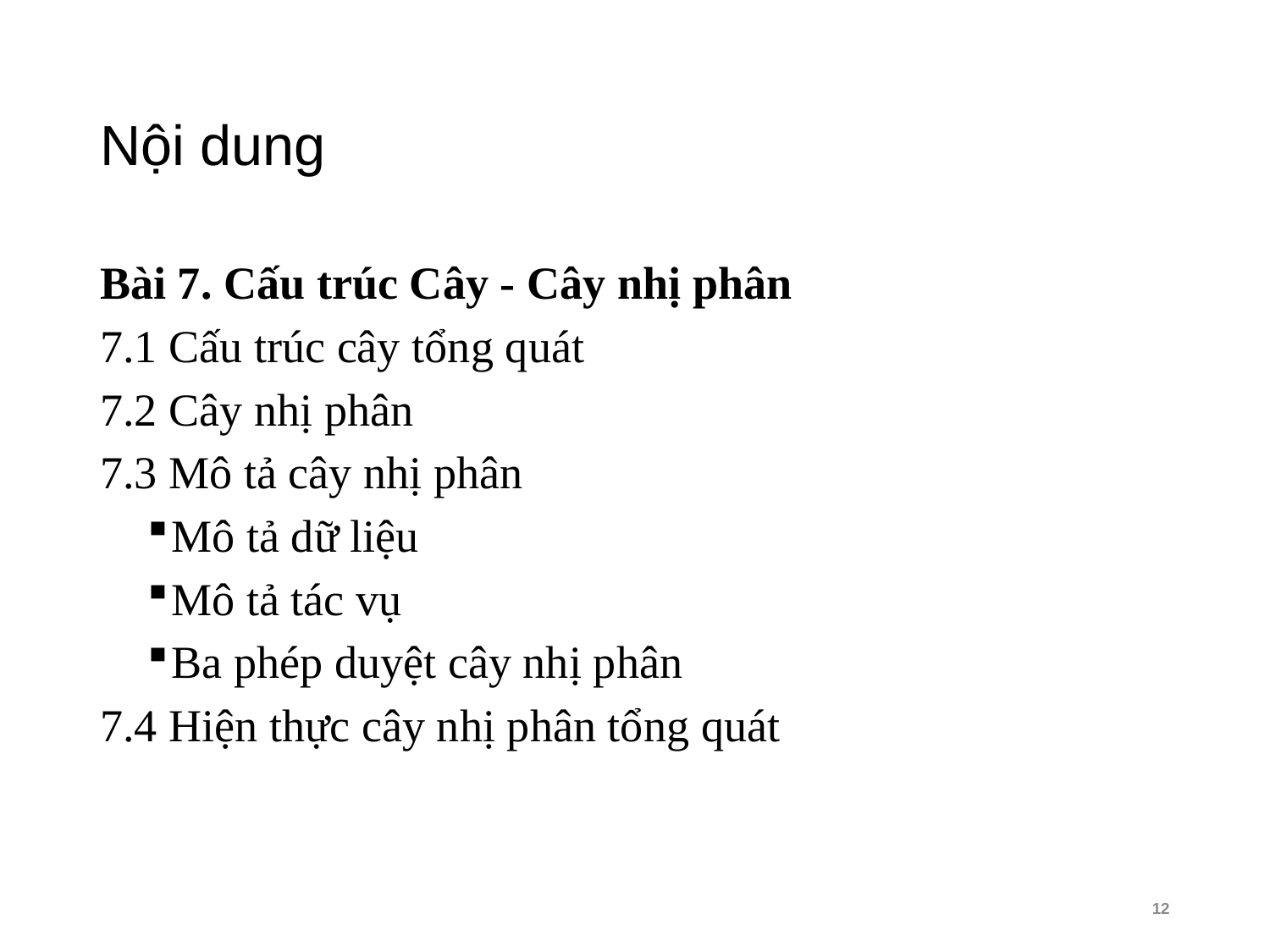

# Nội dung
Bài 7. Cấu trúc Cây - Cây nhị phân
7.1 Cấu trúc cây tổng quát
7.2 Cây nhị phân
7.3 Mô tả cây nhị phân
Mô tả dữ liệu
Mô tả tác vụ
Ba phép duyệt cây nhị phân
7.4 Hiện thực cây nhị phân tổng quát
12